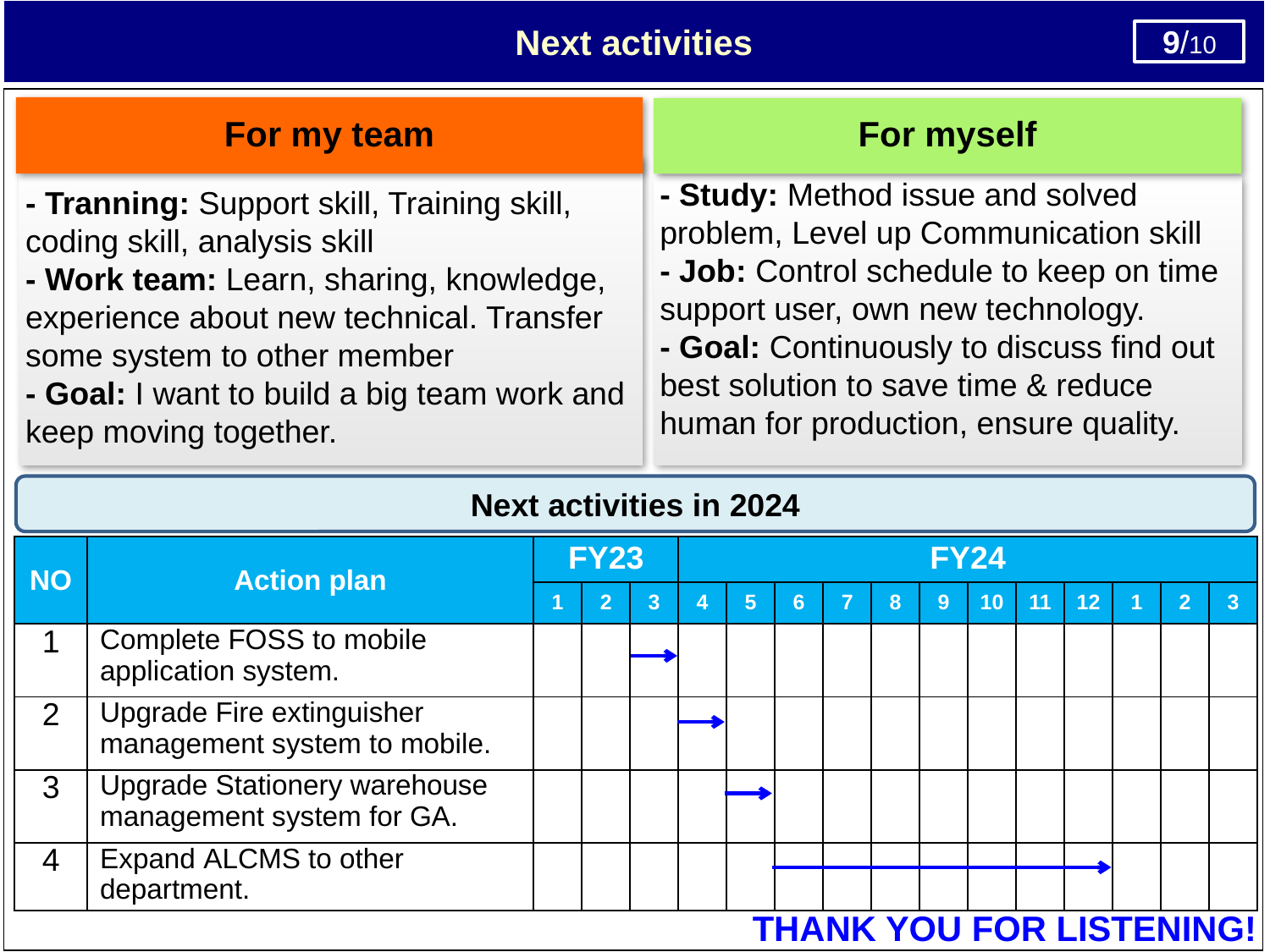

Next activities
9/10
1/10
|  |  |
| --- | --- |
For my team
For myself
- Tranning: Support skill, Training skill, coding skill, analysis skill
- Work team: Learn, sharing, knowledge, experience about new technical. Transfer some system to other member
- Goal: I want to build a big team work and keep moving together.
- Study: Method issue and solved problem, Level up Communication skill
- Job: Control schedule to keep on time support user, own new technology.
- Goal: Continuously to discuss find out best solution to save time & reduce human for production, ensure quality.

Next activities in 2024
| NO | Action plan | FY23 |  |  | FY24 |  |  |  |  |  |  |  |  |  |  |  |
| --- | --- | --- | --- | --- | --- | --- | --- | --- | --- | --- | --- | --- | --- | --- | --- | --- |
|  |  | 1 | 2 | 3 | 4 | 5 | 6 | 7 | 8 | 9 | 10 | 11 | 12 | 1 | 2 | 3 |
| 1 | Complete FOSS to mobile application system. |  |  |  |  |  |  |  |  |  |  |  |  |  |  |  |
| 2 | Upgrade Fire extinguisher management system to mobile. |  |  |  |  |  |  |  |  |  |  |  |  |  |  |  |
| 3 | Upgrade Stationery warehouse management system for GA. |  |  |  |  |  |  |  |  |  |  |  |  |  |  |  |
| 4 | Expand ALCMS to other department. |  |  |  |  |  |  |  |  |  |  |  |  |  |  |  |
THANK YOU FOR LISTENING!